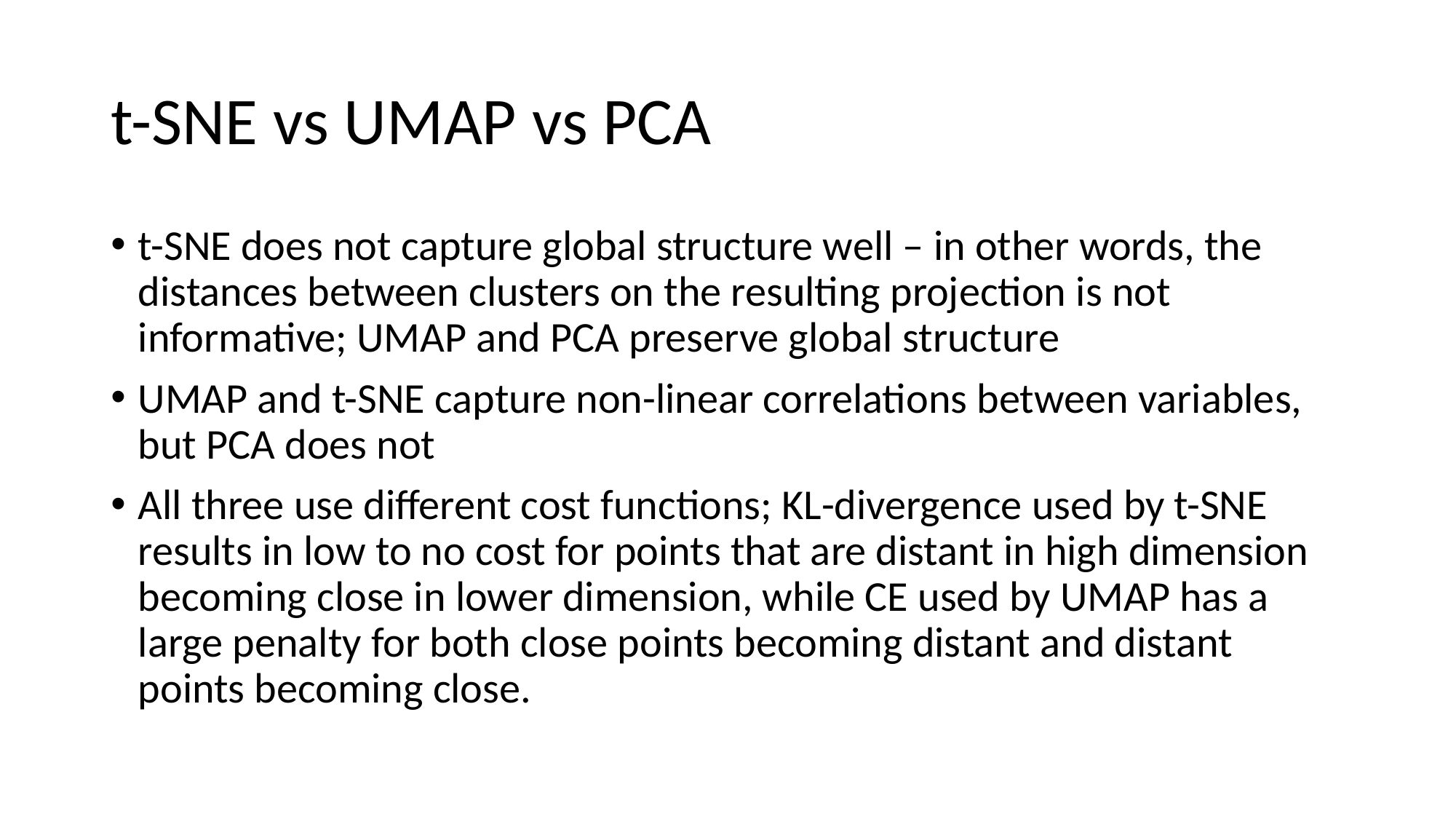

# t-SNE vs UMAP vs PCA
t-SNE does not capture global structure well – in other words, the distances between clusters on the resulting projection is not informative; UMAP and PCA preserve global structure
UMAP and t-SNE capture non-linear correlations between variables, but PCA does not
All three use different cost functions; KL-divergence used by t-SNE results in low to no cost for points that are distant in high dimension becoming close in lower dimension, while CE used by UMAP has a large penalty for both close points becoming distant and distant points becoming close.